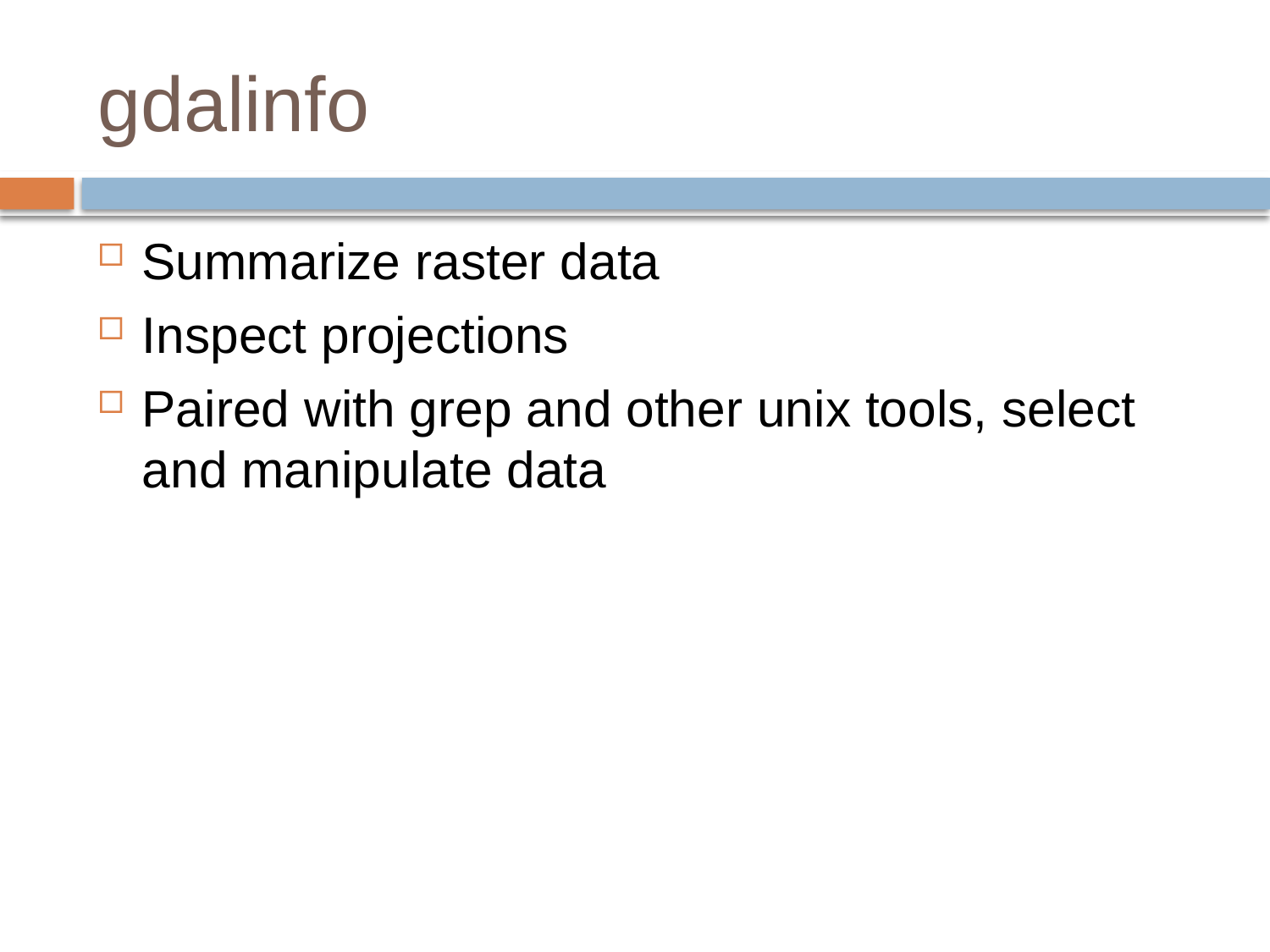

# gdalinfo
Summarize raster data
Inspect projections
Paired with grep and other unix tools, select and manipulate data